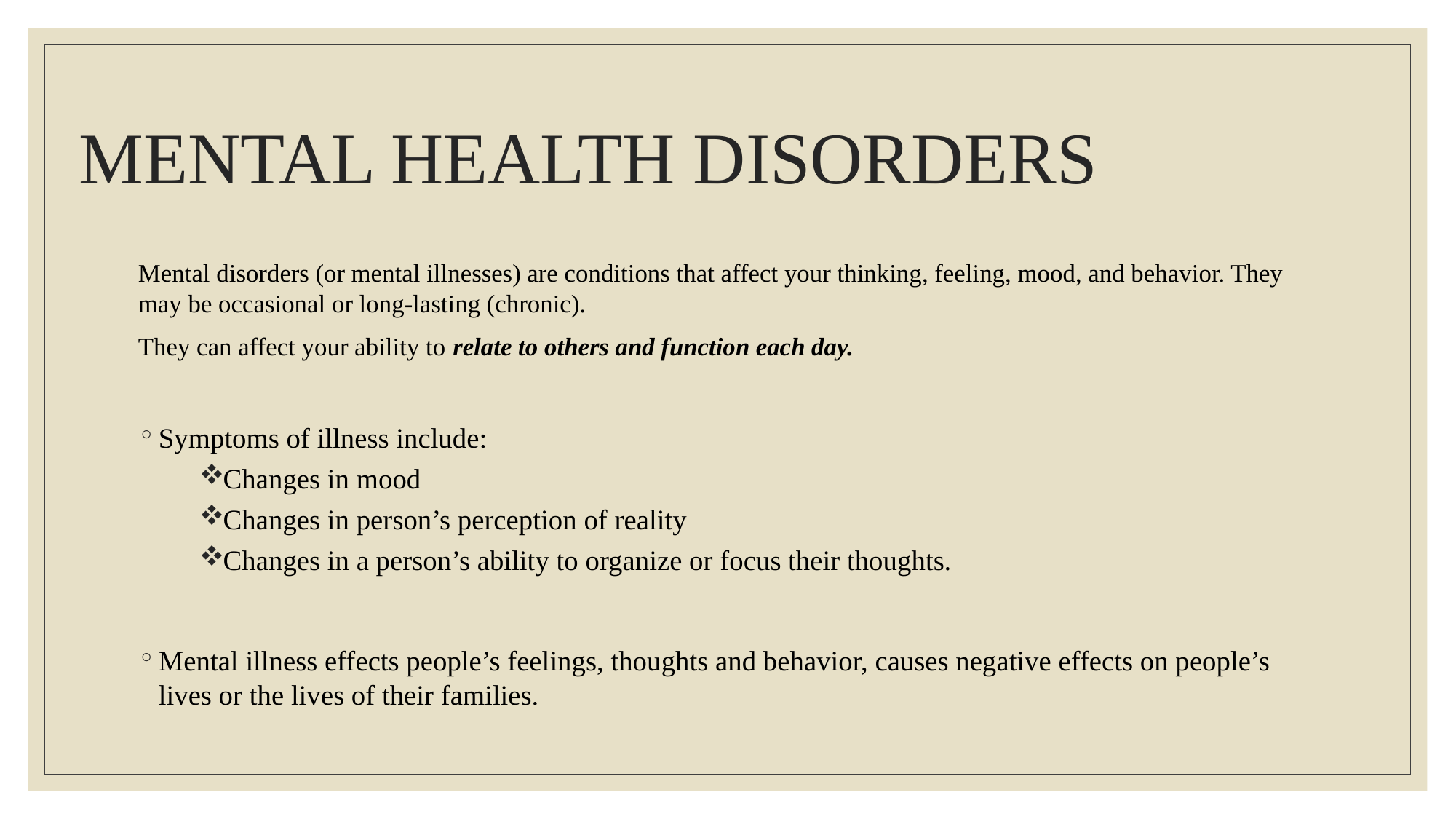

# MENTAL HEALTH DISORDERS
Mental disorders (or mental illnesses) are conditions that affect your thinking, feeling, mood, and behavior. They may be occasional or long-lasting (chronic).
They can affect your ability to relate to others and function each day.

Symptoms of illness include:
Changes in mood
Changes in person’s perception of reality
Changes in a person’s ability to organize or focus their thoughts.

Mental illness effects people’s feelings, thoughts and behavior, causes negative effects on people’s lives or the lives of their families.